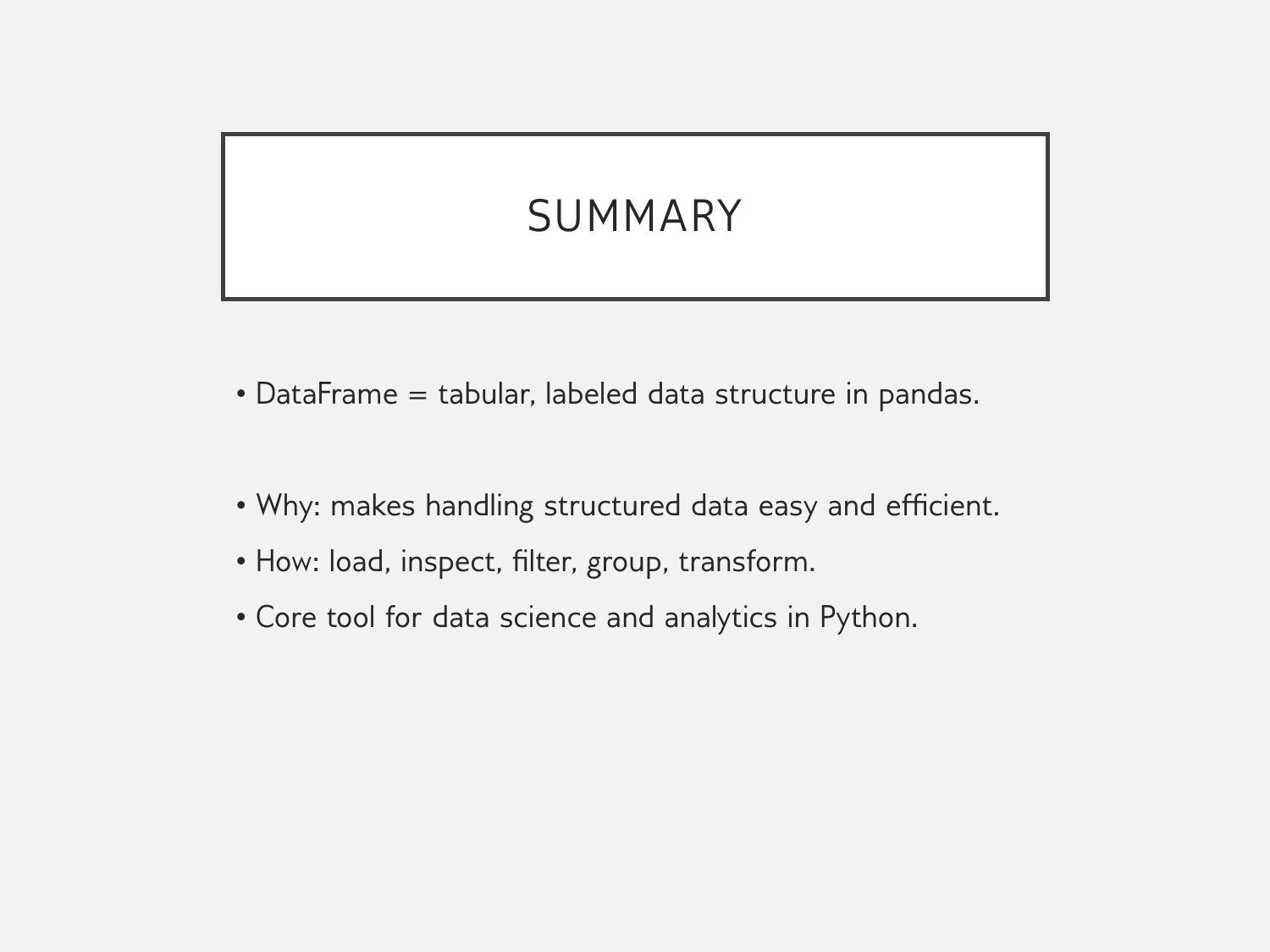

# Summary
• DataFrame = tabular, labeled data structure in pandas.

• Why: makes handling structured data easy and efficient.
• How: load, inspect, filter, group, transform.
• Core tool for data science and analytics in Python.